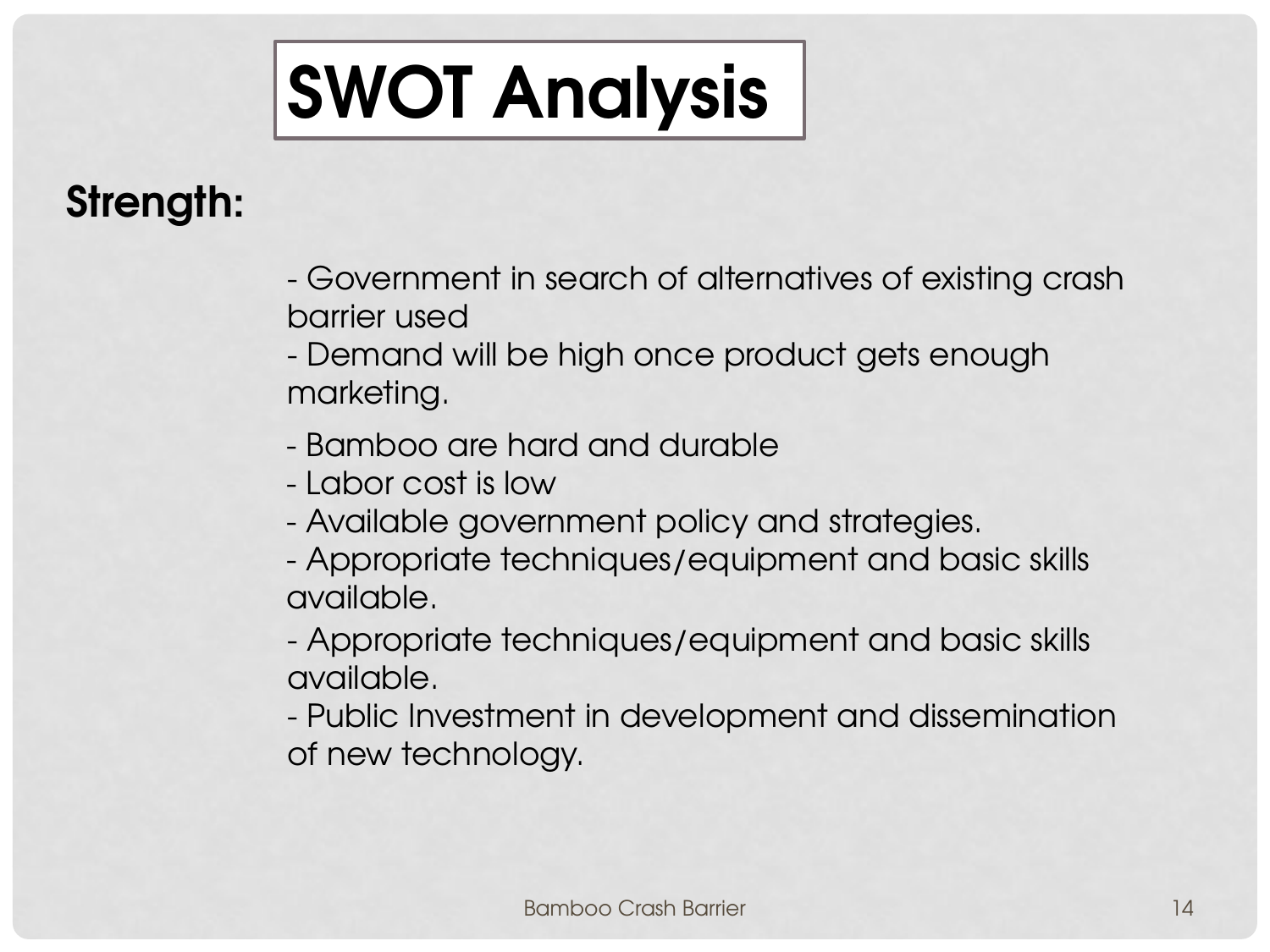

SWOT Analysis
Strength:
- Government in search of alternatives of existing crash barrier used
- Demand will be high once product gets enough marketing.
- Bamboo are hard and durable
- Labor cost is low
- Available government policy and strategies.
- Appropriate techniques/equipment and basic skills available.

- Appropriate techniques/equipment and basic skills available.
- Public Investment in development and dissemination of new technology.
Bamboo Crash Barrier
14